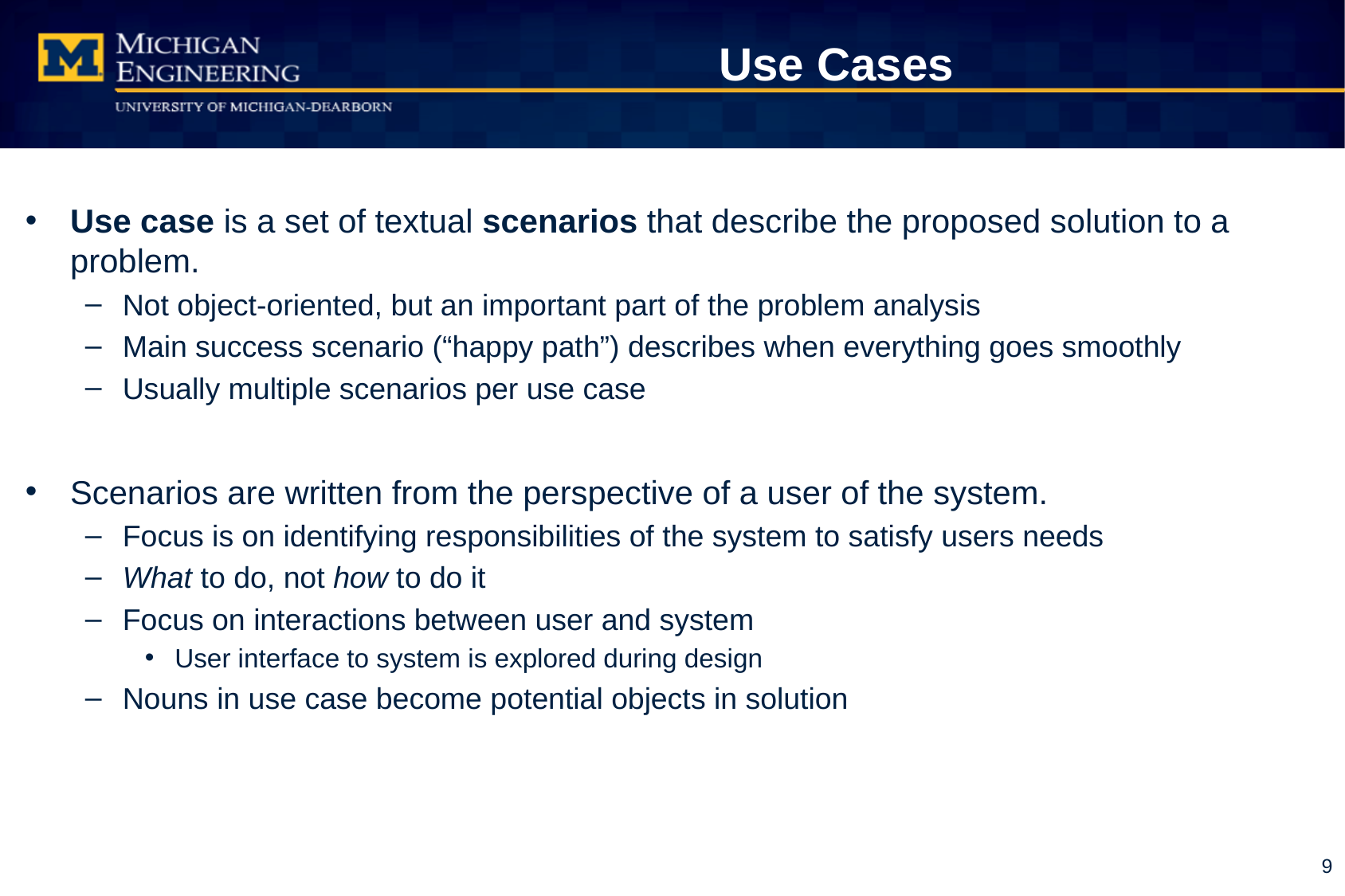

# Use Cases
Use case is a set of textual scenarios that describe the proposed solution to a problem.
Not object-oriented, but an important part of the problem analysis
Main success scenario (“happy path”) describes when everything goes smoothly
Usually multiple scenarios per use case

Scenarios are written from the perspective of a user of the system.
Focus is on identifying responsibilities of the system to satisfy users needs
What to do, not how to do it
Focus on interactions between user and system
User interface to system is explored during design
Nouns in use case become potential objects in solution

9